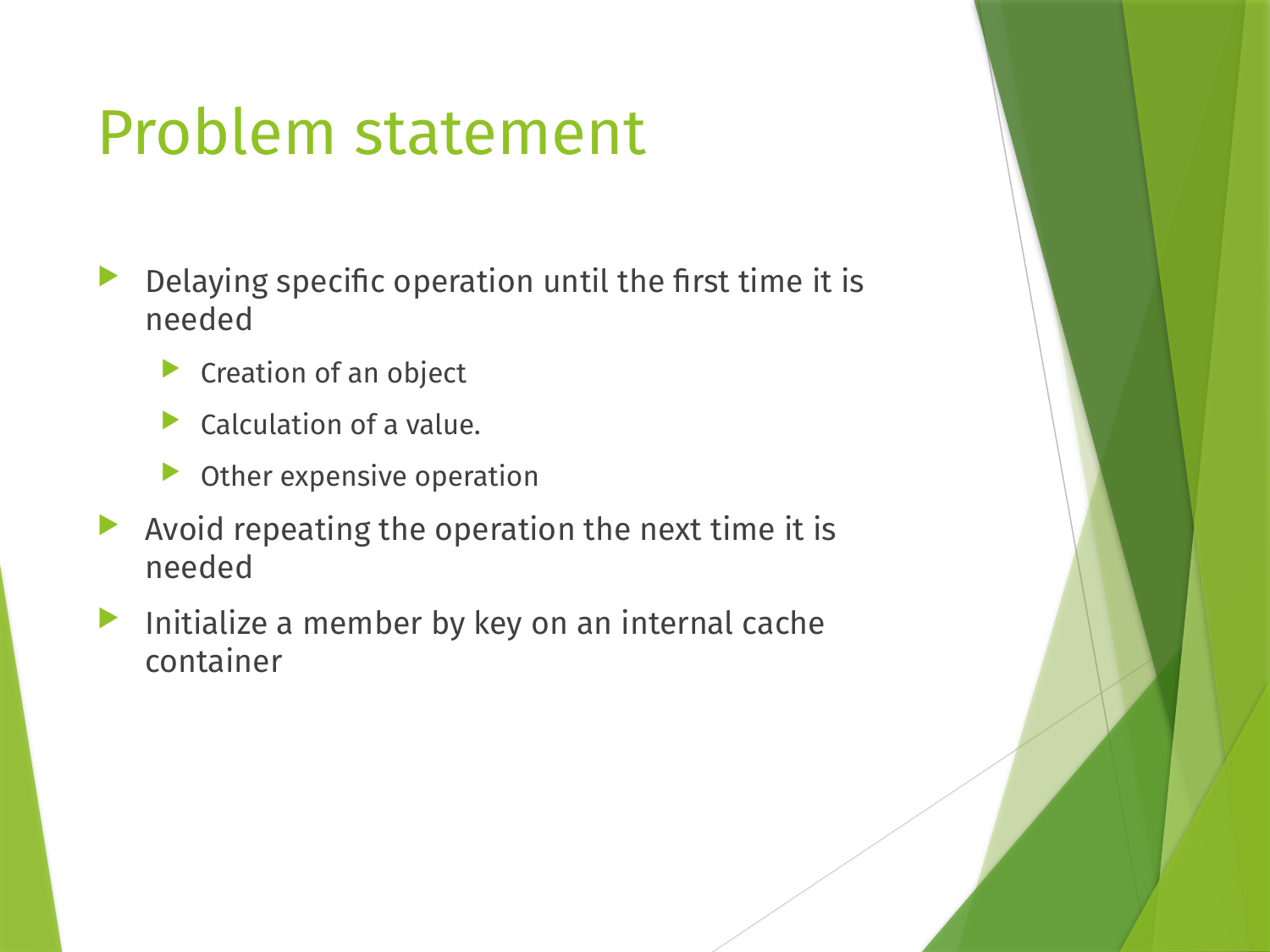

# Problem statement
Delaying specific operation until the first time it is needed
Creation of an object
Calculation of a value.
Other expensive operation
Avoid repeating the operation the next time it is needed
Initialize a member by key on an internal cache container